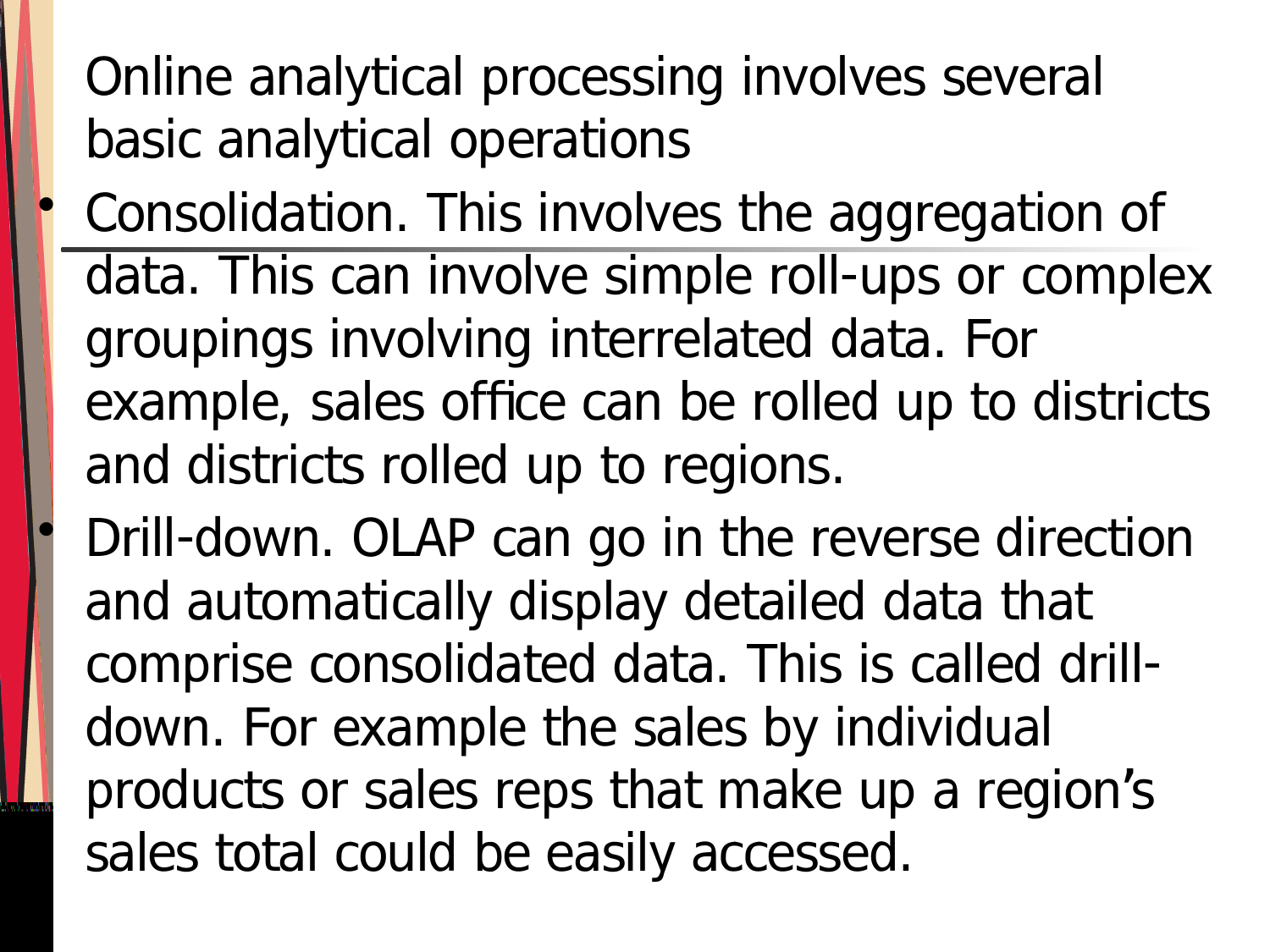

Online analytical processing involves several basic analytical operations
Consolidation. This involves the aggregation of data. This can involve simple roll-ups or complex groupings involving interrelated data. For example, sales office can be rolled up to districts and districts rolled up to regions.
Drill-down. OLAP can go in the reverse direction and automatically display detailed data that comprise consolidated data. This is called drill-down. For example the sales by individual products or sales reps that make up a region’s sales total could be easily accessed.